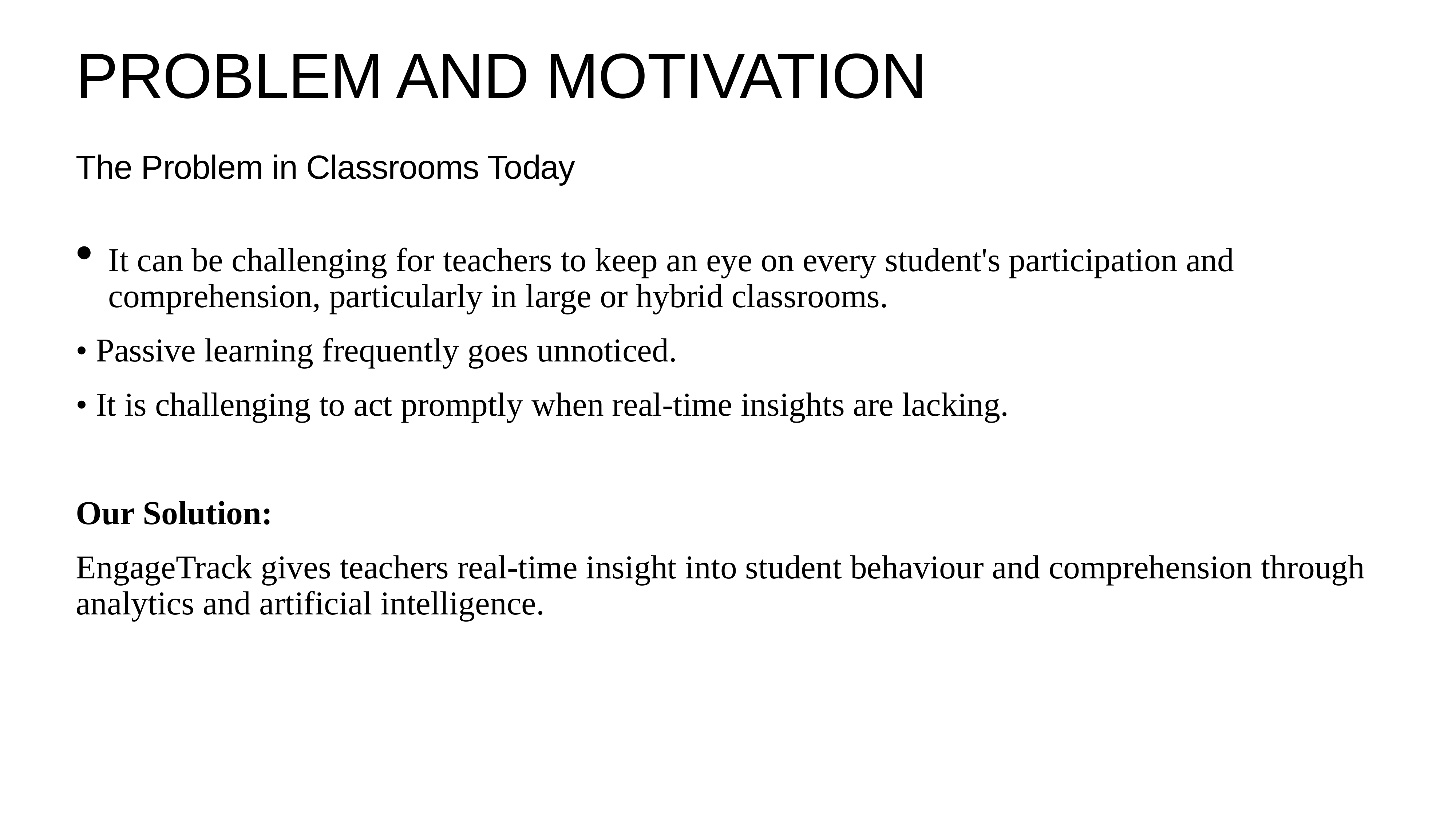

# PROBLEM AND MOTIVATION
The Problem in Classrooms Today
It can be challenging for teachers to keep an eye on every student's participation and comprehension, particularly in large or hybrid classrooms.
• Passive learning frequently goes unnoticed.
• It is challenging to act promptly when real-time insights are lacking.

Our Solution:
EngageTrack gives teachers real-time insight into student behaviour and comprehension through analytics and artificial intelligence.